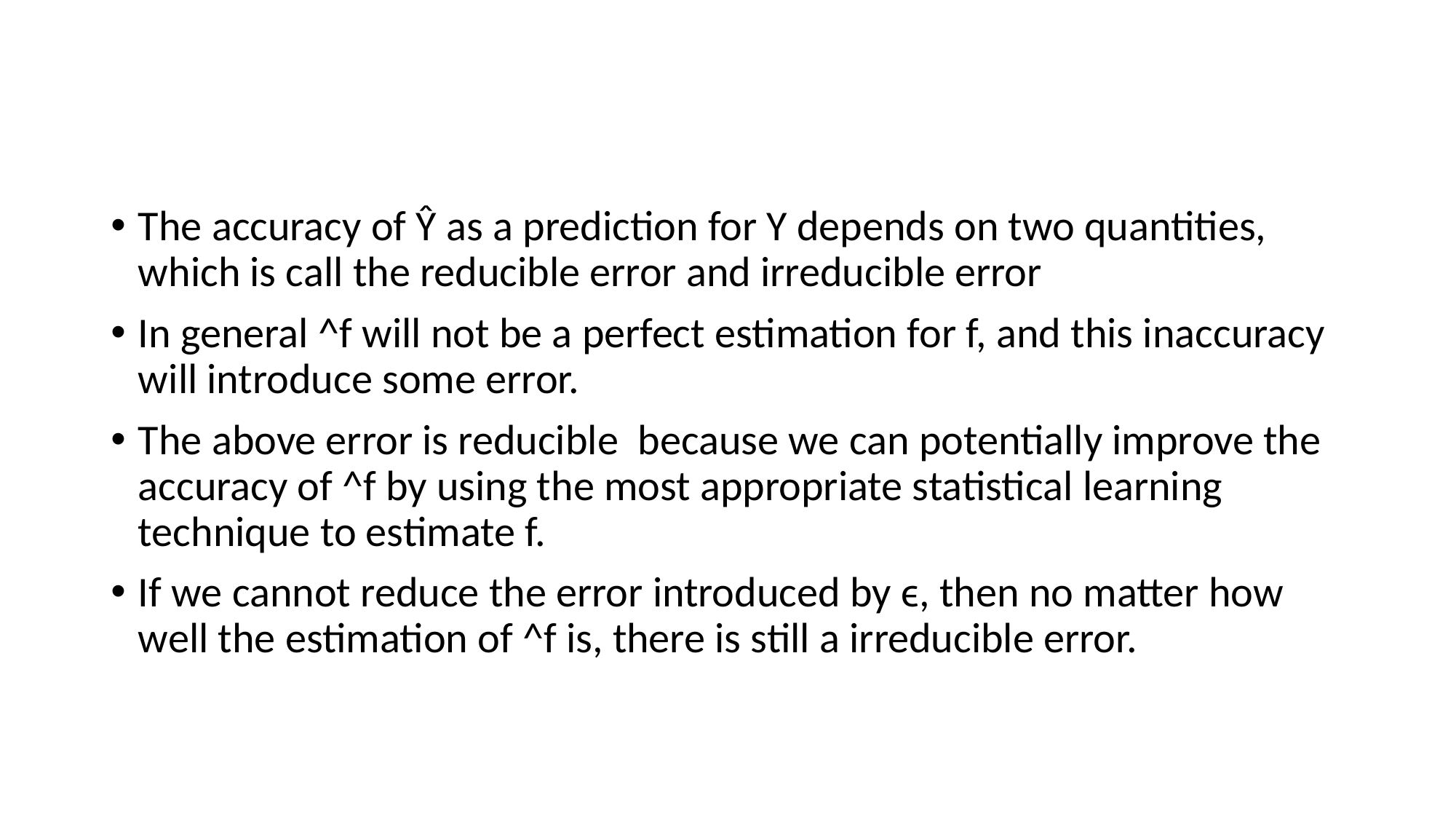

The accuracy of Ŷ as a prediction for Y depends on two quantities, which is call the reducible error and irreducible error
In general ^f will not be a perfect estimation for f, and this inaccuracy will introduce some error.
The above error is reducible  because we can potentially improve the accuracy of ^f by using the most appropriate statistical learning technique to estimate f.
If we cannot reduce the error introduced by ϵ, then no matter how well the estimation of ^f is, there is still a irreducible error.